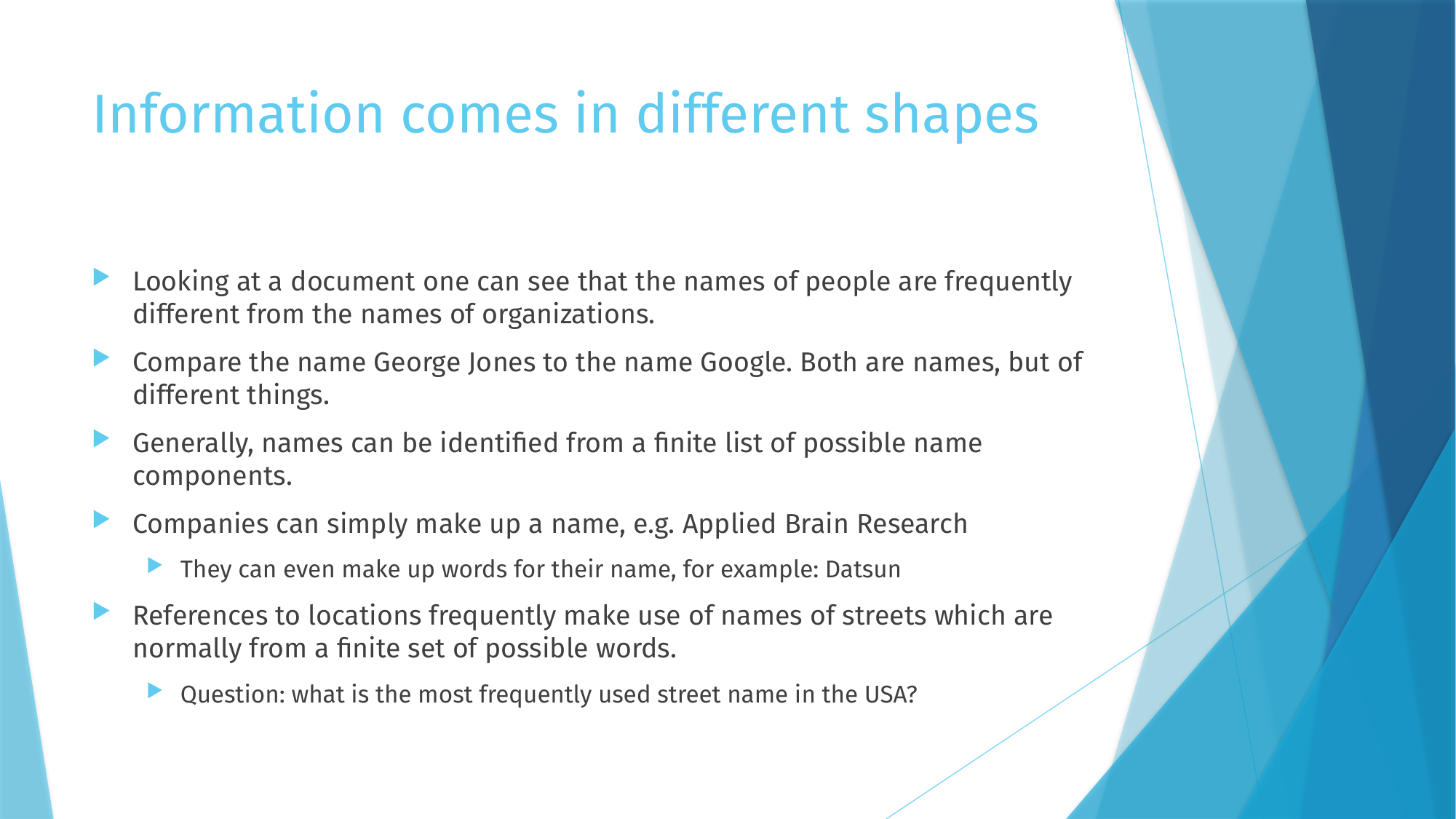

# Information comes in different shapes
Looking at a document one can see that the names of people are frequently different from the names of organizations.
Compare the name George Jones to the name Google. Both are names, but of different things.
Generally, names can be identified from a finite list of possible name components.
Companies can simply make up a name, e.g. Applied Brain Research
They can even make up words for their name, for example: Datsun
References to locations frequently make use of names of streets which are normally from a finite set of possible words.
Question: what is the most frequently used street name in the USA?